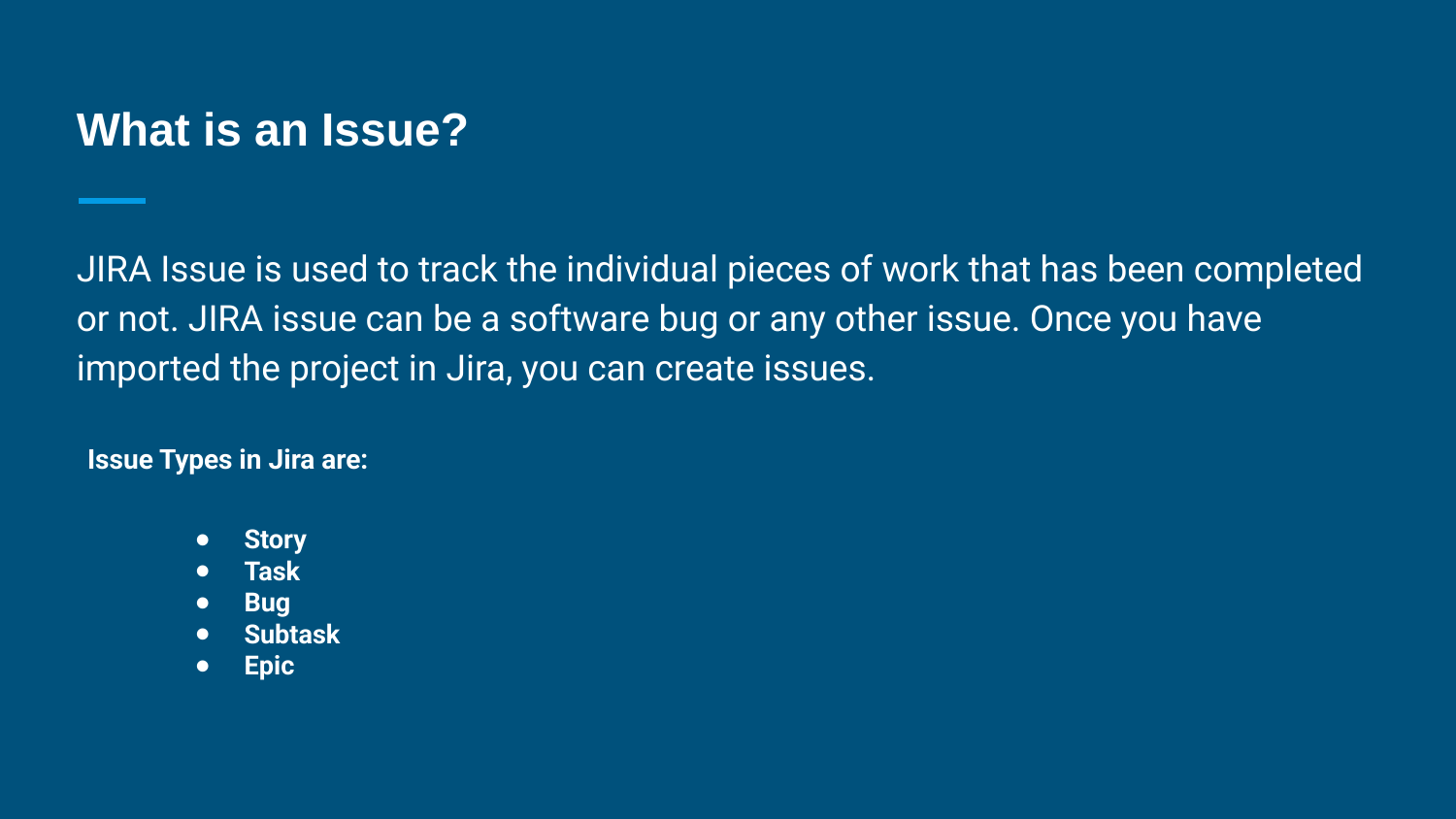

# What is an Issue?
JIRA Issue is used to track the individual pieces of work that has been completed or not. JIRA issue can be a software bug or any other issue. Once you have imported the project in Jira, you can create issues.
Issue Types in Jira are:
Story
Task
Bug
Subtask
Epic